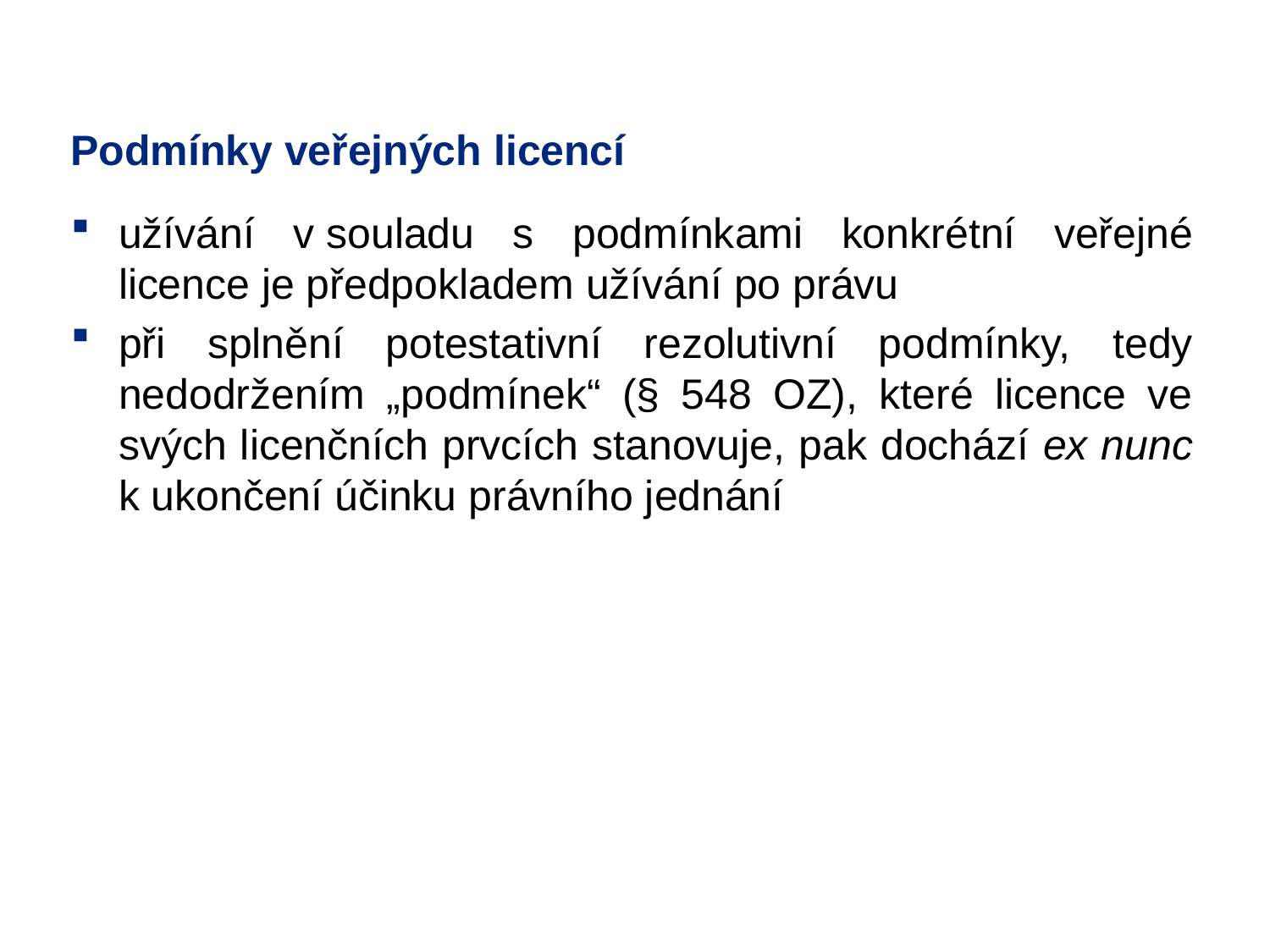

# Podmínky veřejných licencí
užívání v souladu s podmínkami konkrétní veřejné licence je předpokladem užívání po právu
při splnění potestativní rezolutivní podmínky, tedy nedodržením „podmínek“ (§ 548 OZ), které licence ve svých licenčních prvcích stanovuje, pak dochází ex nunc k ukončení účinku právního jednání